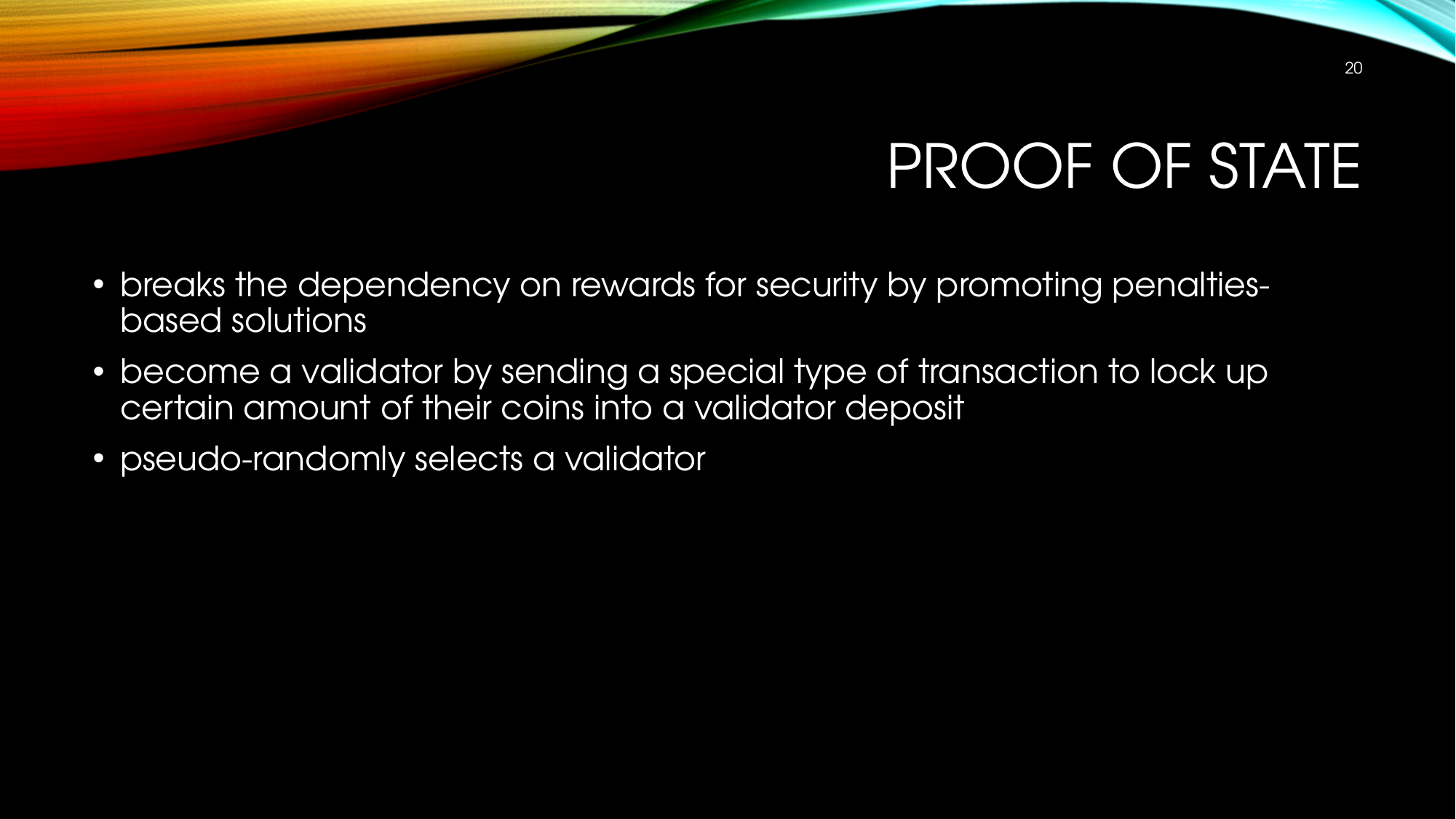

20
# proof of state
breaks the dependency on rewards for security by promoting penalties-based solutions
become a validator by sending a special type of transaction to lock up certain amount of their coins into a validator deposit
pseudo-randomly selects a validator